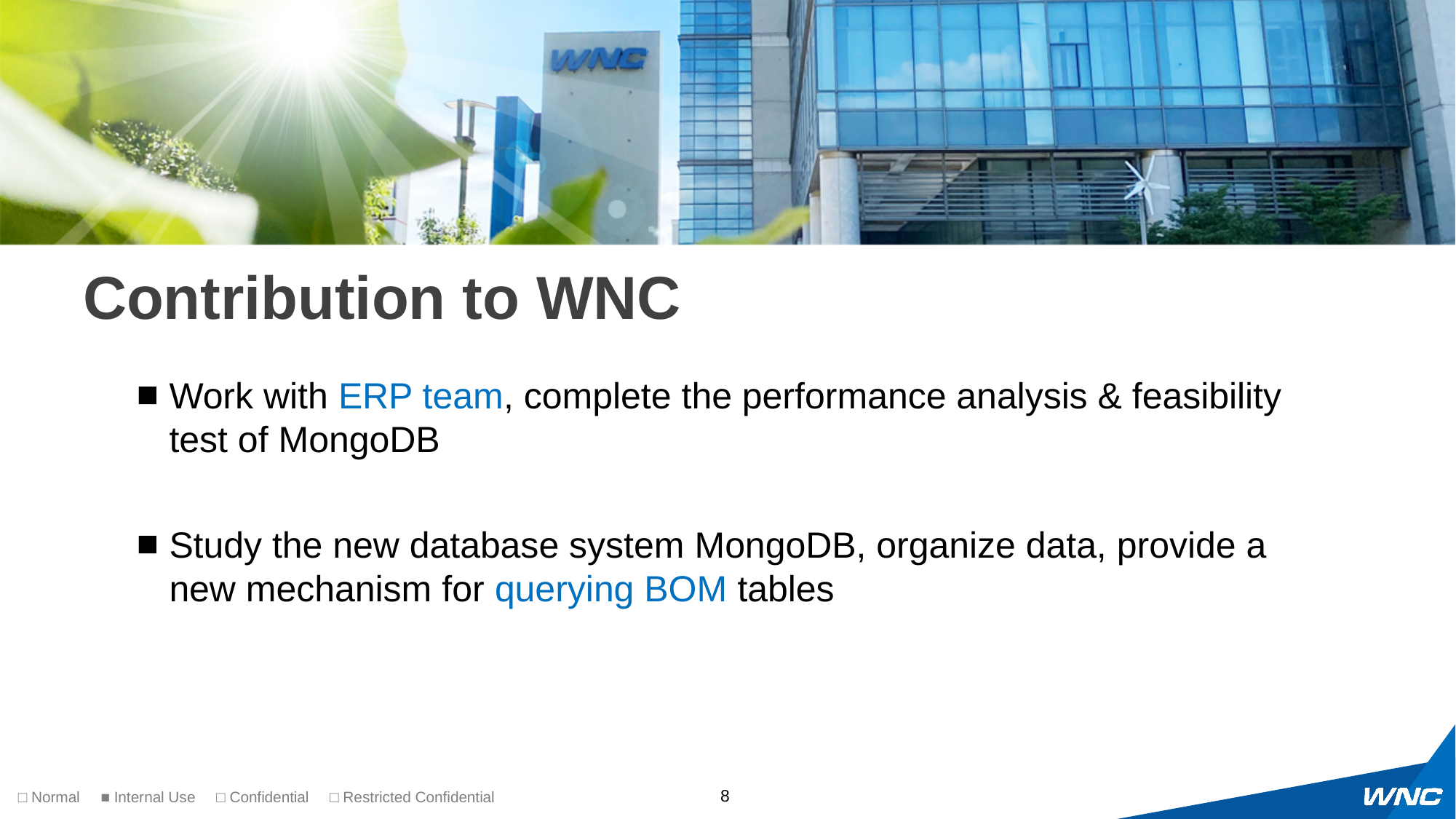

# Contribution to WNC
Work with ERP team, complete the performance analysis & feasibility test of MongoDB

Study the new database system MongoDB, organize data, provide a new mechanism for querying BOM tables